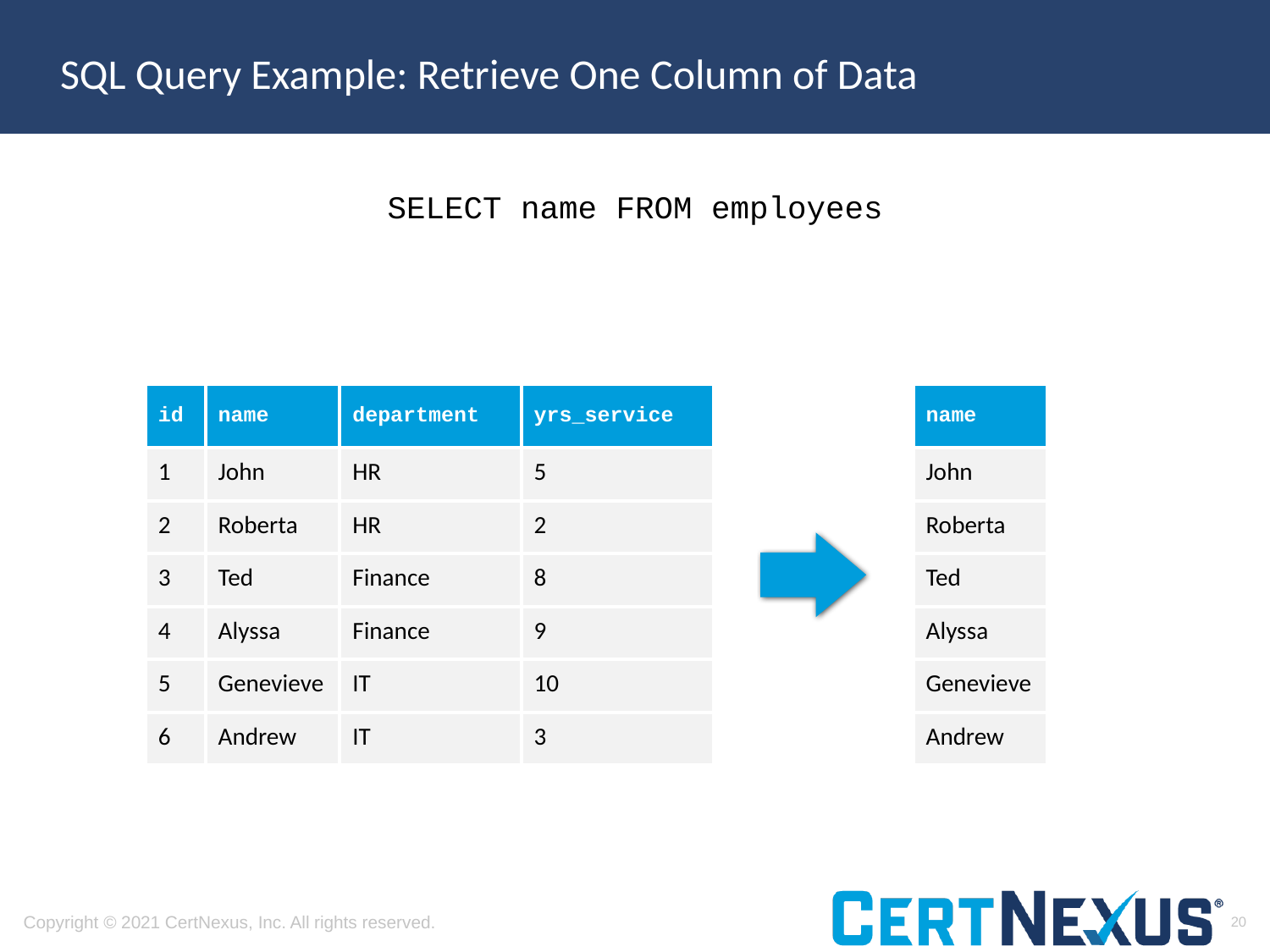

# SQL Query Example: Retrieve One Column of Data
SELECT name FROM employees
| id | name | department | yrs\_service |
| --- | --- | --- | --- |
| 1 | John | HR | 5 |
| 2 | Roberta | HR | 2 |
| 3 | Ted | Finance | 8 |
| 4 | Alyssa | Finance | 9 |
| 5 | Genevieve | IT | 10 |
| 6 | Andrew | IT | 3 |
| name |
| --- |
| John |
| Roberta |
| Ted |
| Alyssa |
| Genevieve |
| Andrew |

20